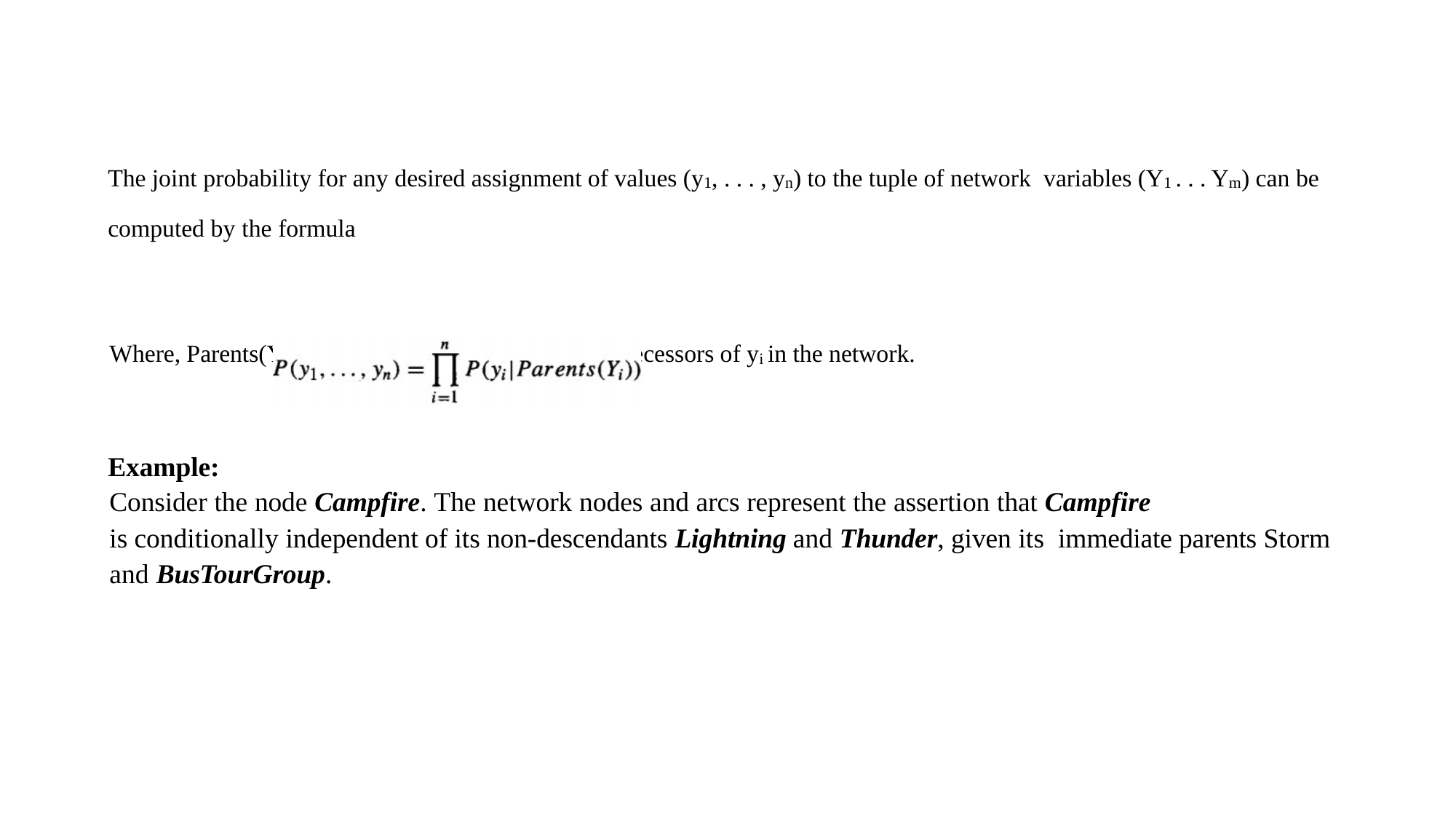

The joint probability for any desired assignment of values (y1, . . . , yn) to the tuple of network  variables (Y1 . . . Ym) can be computed by the formula

Where, Parents(Yi) denotes the set of immediate predecessors of yi in the network.

Example:
Consider the node Campfire. The network nodes and arcs represent the assertion that Campfire
is conditionally independent of its non-descendants Lightning and Thunder, given its  immediate parents Storm and BusTourGroup.